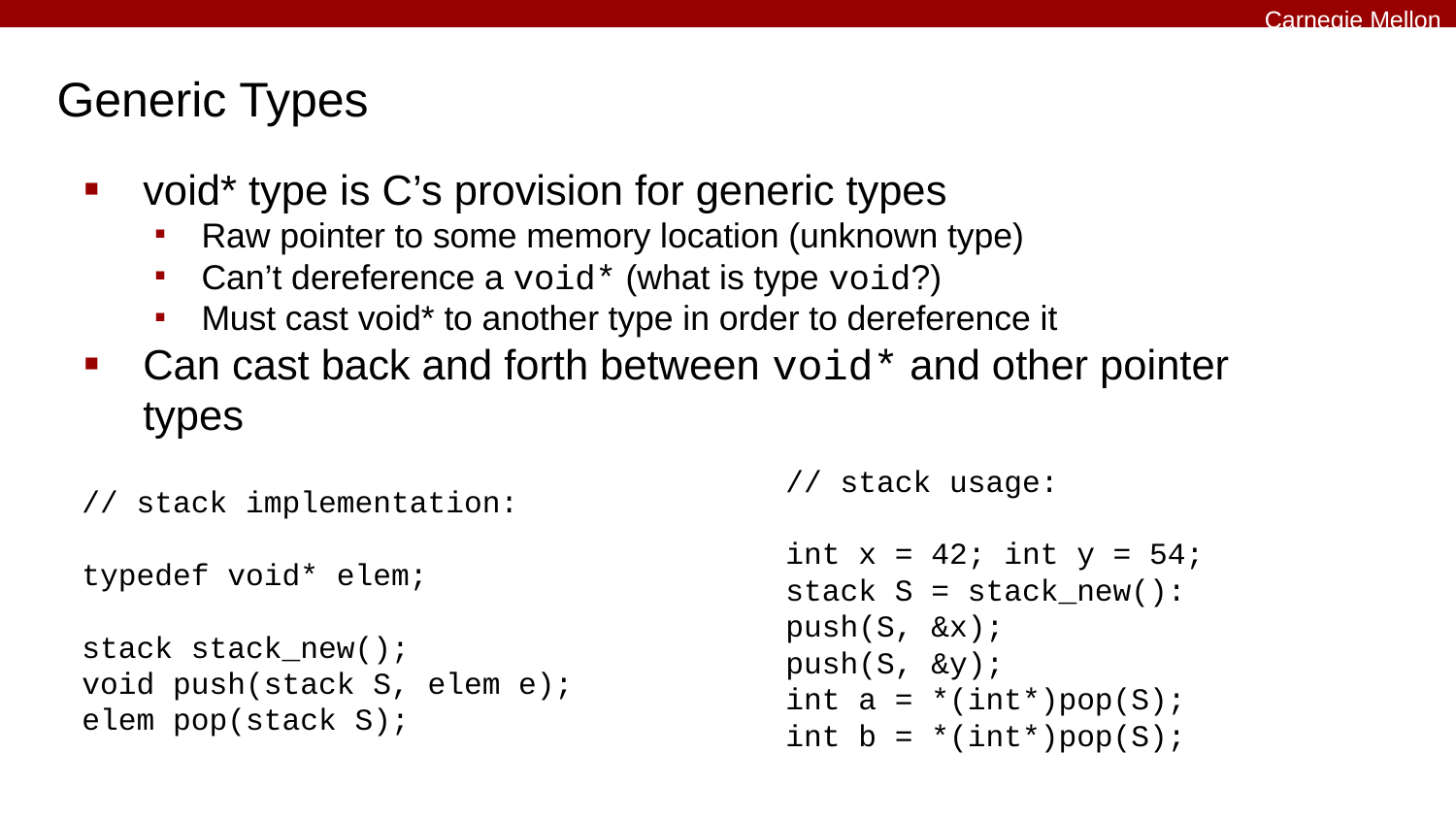

# Generic Types
void* type is C’s provision for generic types
Raw pointer to some memory location (unknown type)
Can’t dereference a void* (what is type void?)
Must cast void* to another type in order to dereference it
Can cast back and forth between void* and other pointer types
// stack usage:

int x = 42; int y = 54;
stack S = stack_new():
push(S, &x);
push(S, &y);
int a = *(int*)pop(S);
int b = *(int*)pop(S);

// stack implementation:

typedef void* elem;

stack stack_new();
void push(stack S, elem e);
elem pop(stack S);